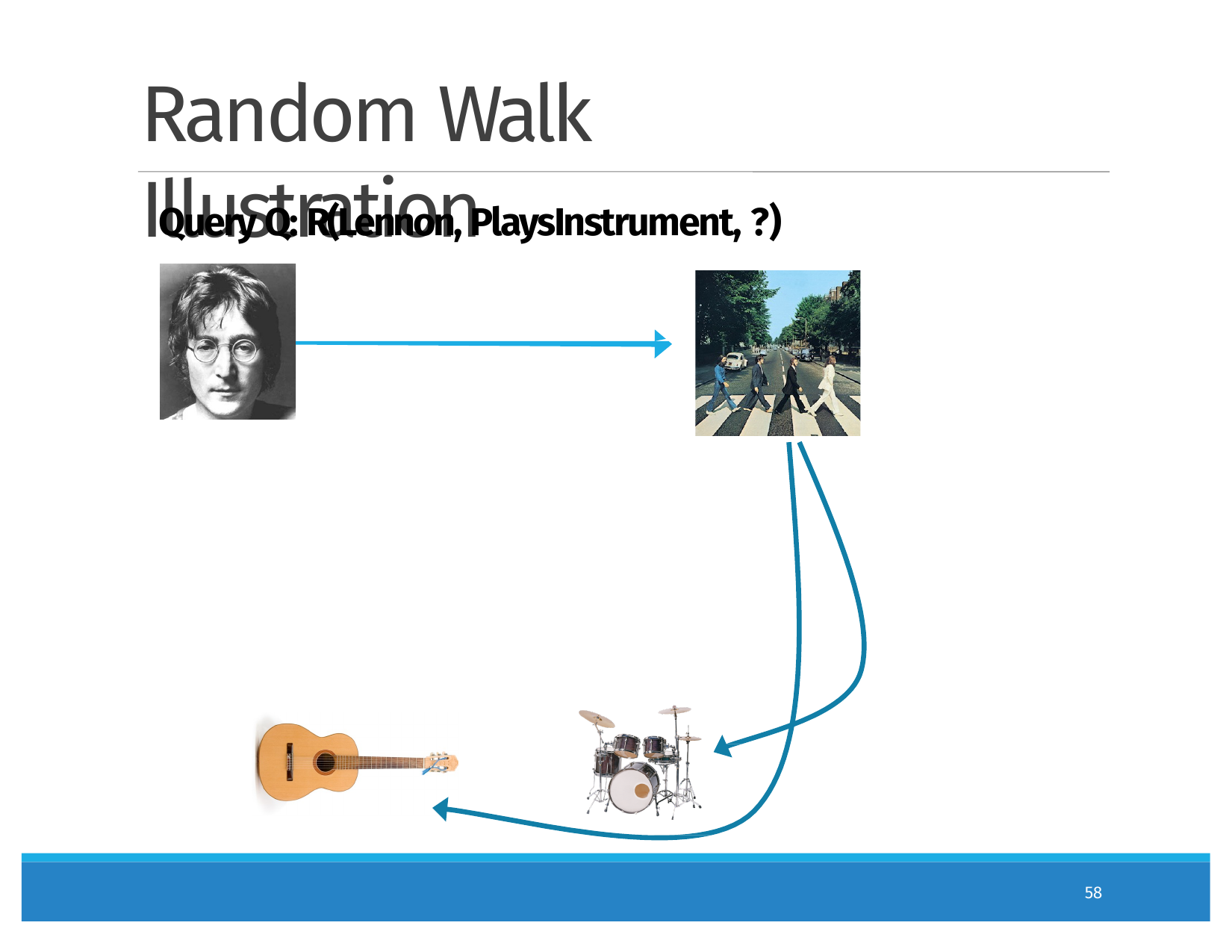

Random Walk Illustration
Query Q: R(Lennon, PlaysInstrument, ?)

58